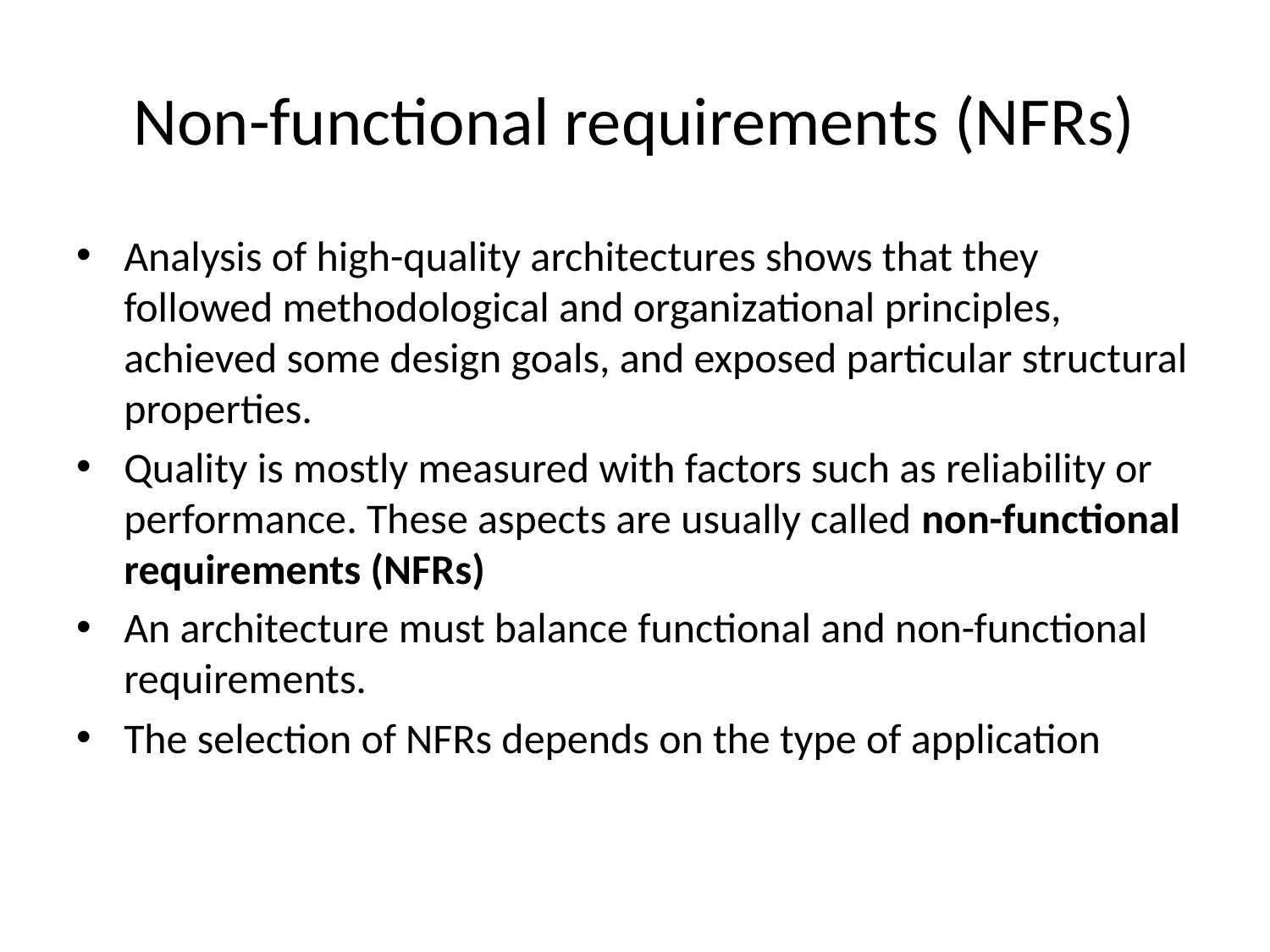

# Non-functional requirements (NFRs)
Analysis of high-quality architectures shows that they followed methodological and organizational principles, achieved some design goals, and exposed particular structural properties.
Quality is mostly measured with factors such as reliability or performance. These aspects are usually called non-functional requirements (NFRs)
An architecture must balance functional and non-functional requirements.
The selection of NFRs depends on the type of application